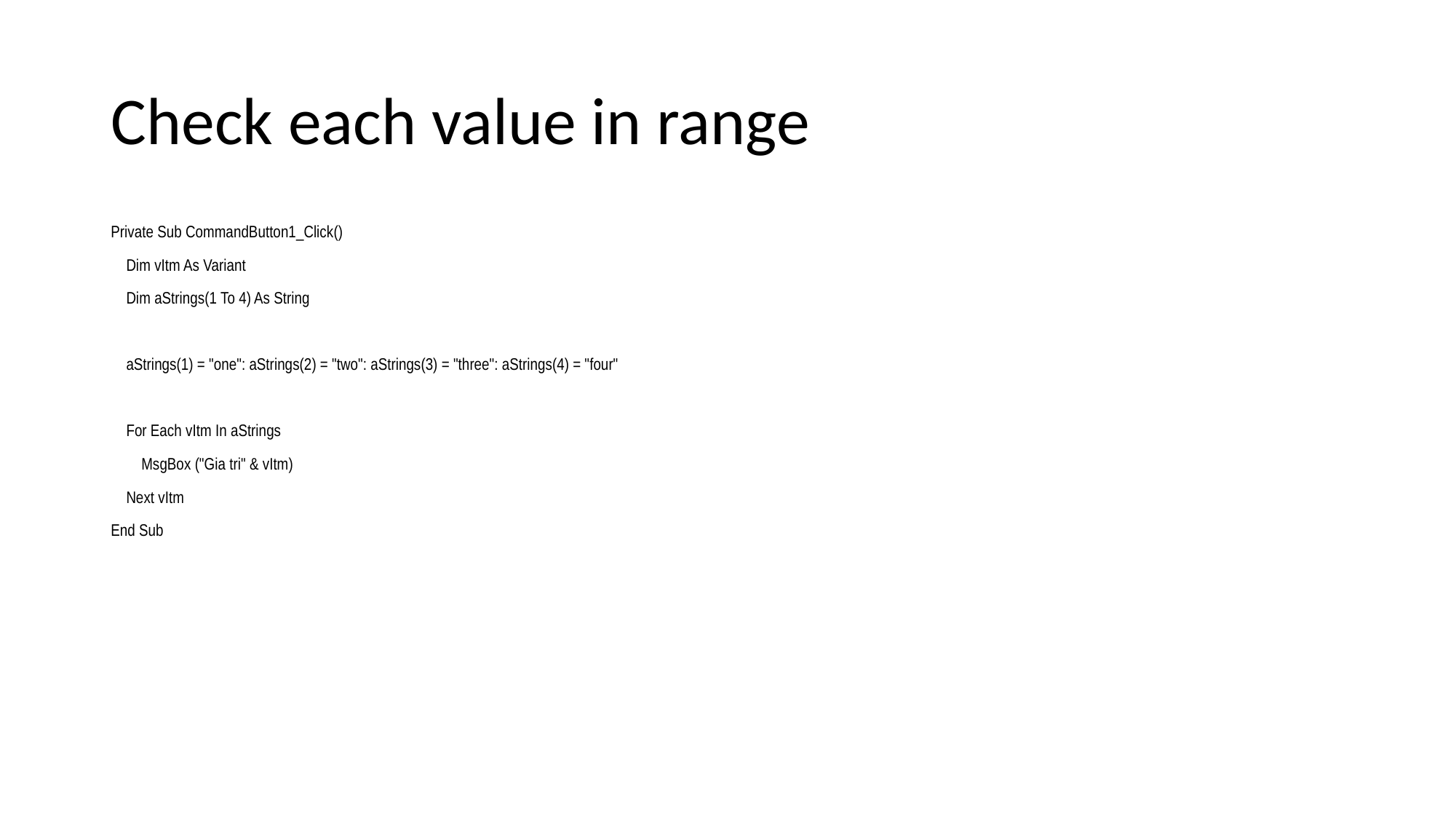

# Check each value in range
Private Sub CommandButton1_Click()
    Dim vItm As Variant
    Dim aStrings(1 To 4) As String

    aStrings(1) = "one": aStrings(2) = "two": aStrings(3) = "three": aStrings(4) = "four"

    For Each vItm In aStrings
        MsgBox ("Gia tri" & vItm)
    Next vItm
End Sub